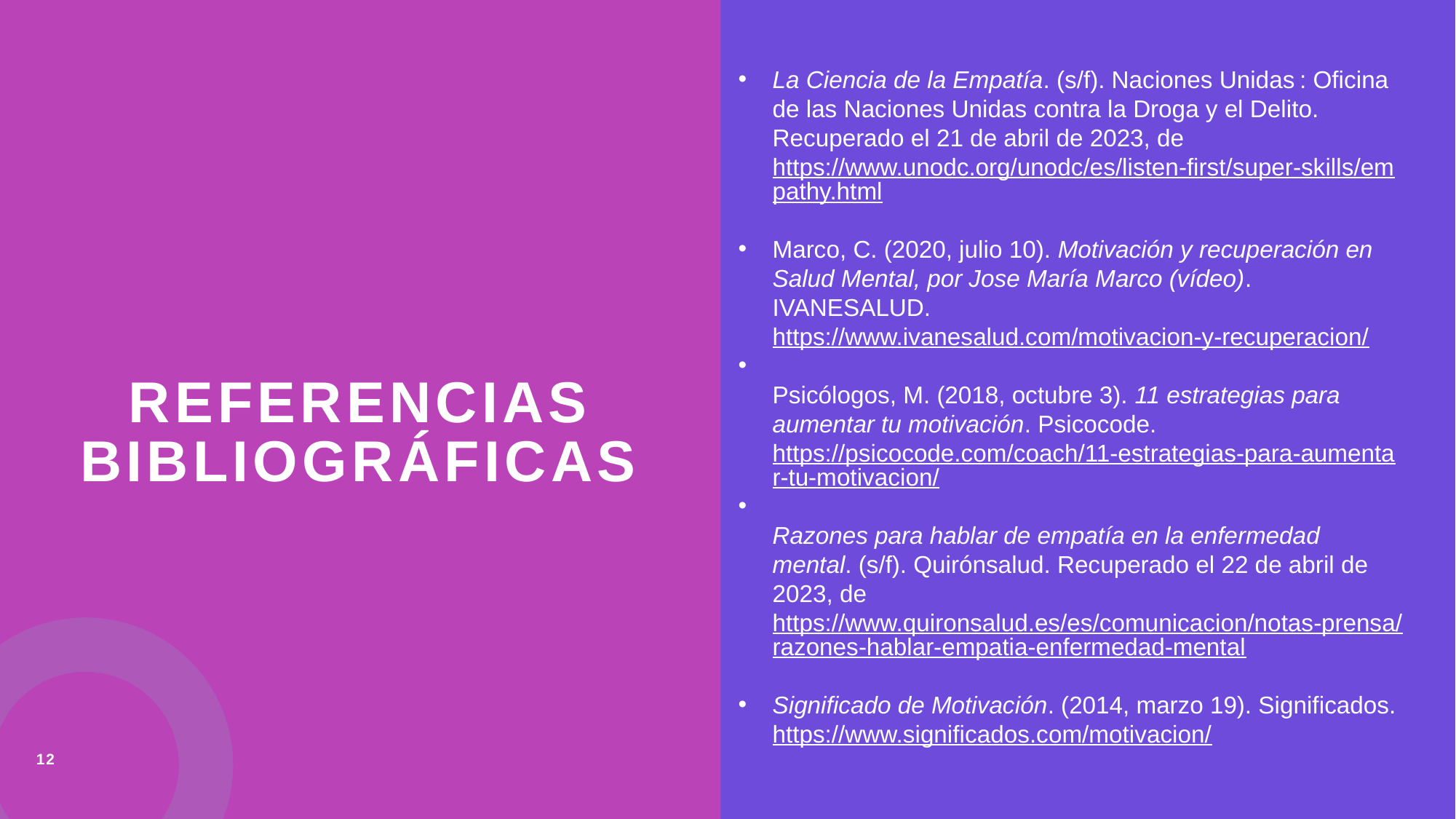

# REFERENCIAS BIBLIOGRÁFICAS
La Ciencia de la Empatía. (s/f). Naciones Unidas : Oficina de las Naciones Unidas contra la Droga y el Delito. Recuperado el 21 de abril de 2023, de https://www.unodc.org/unodc/es/listen-first/super-skills/empathy.html

Marco, C. (2020, julio 10). Motivación y recuperación en Salud Mental, por Jose María Marco (vídeo). IVANESALUD. https://www.ivanesalud.com/motivacion-y-recuperacion/
Psicólogos, M. (2018, octubre 3). 11 estrategias para aumentar tu motivación. Psicocode. https://psicocode.com/coach/11-estrategias-para-aumentar-tu-motivacion/
Razones para hablar de empatía en la enfermedad mental. (s/f). Quirónsalud. Recuperado el 22 de abril de 2023, de https://www.quironsalud.es/es/comunicacion/notas-prensa/razones-hablar-empatia-enfermedad-mental

Significado de Motivación. (2014, marzo 19). Significados. https://www.significados.com/motivacion/

12